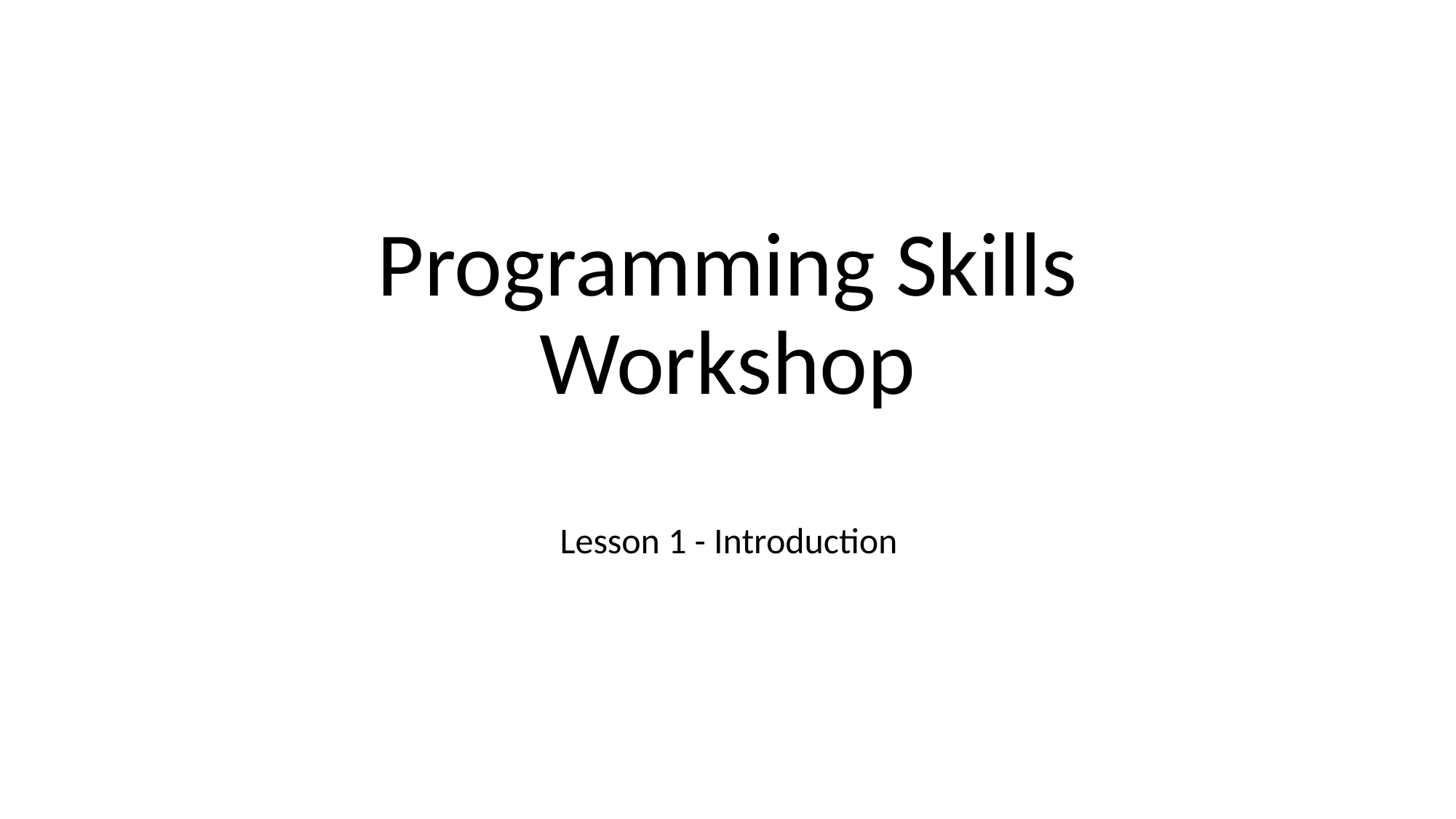

# Programming Skills Workshop
Lesson 1 - Introduction